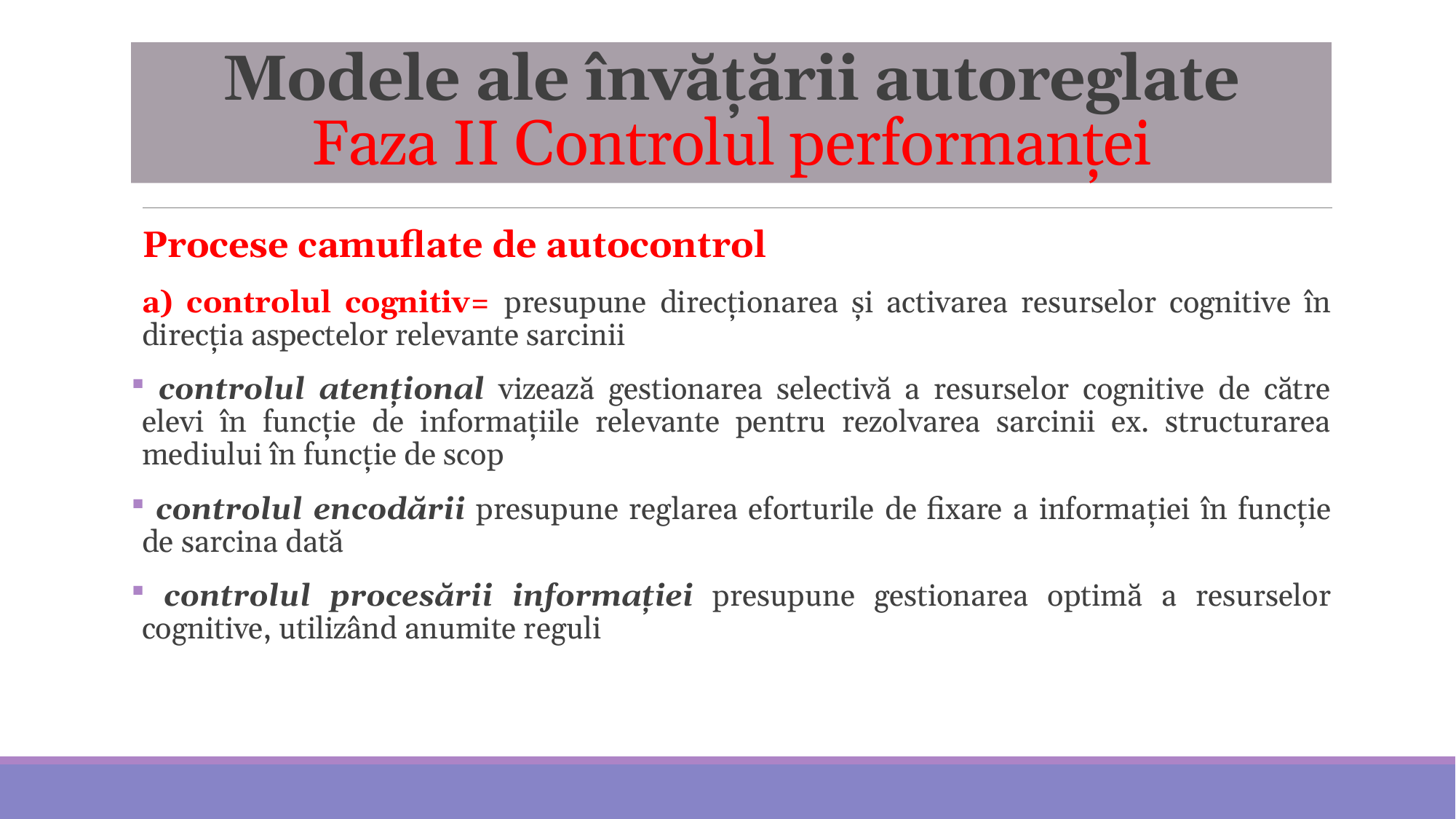

# Modele ale învățării autoreglate Faza II Controlul performanței
Procese camuflate de autocontrol
a) controlul cognitiv= presupune direcţionarea şi activarea resurselor cognitive în direcţia aspectelor relevante sarcinii
 controlul atenţional vizează gestionarea selectivă a resurselor cognitive de către elevi în funcţie de informaţiile relevante pentru rezolvarea sarcinii ex. structurarea mediului în funcţie de scop
 controlul encodării presupune reglarea eforturile de fixare a informaţiei în funcţie de sarcina dată
 controlul procesării informaţiei presupune gestionarea optimă a resurselor cognitive, utilizând anumite reguli